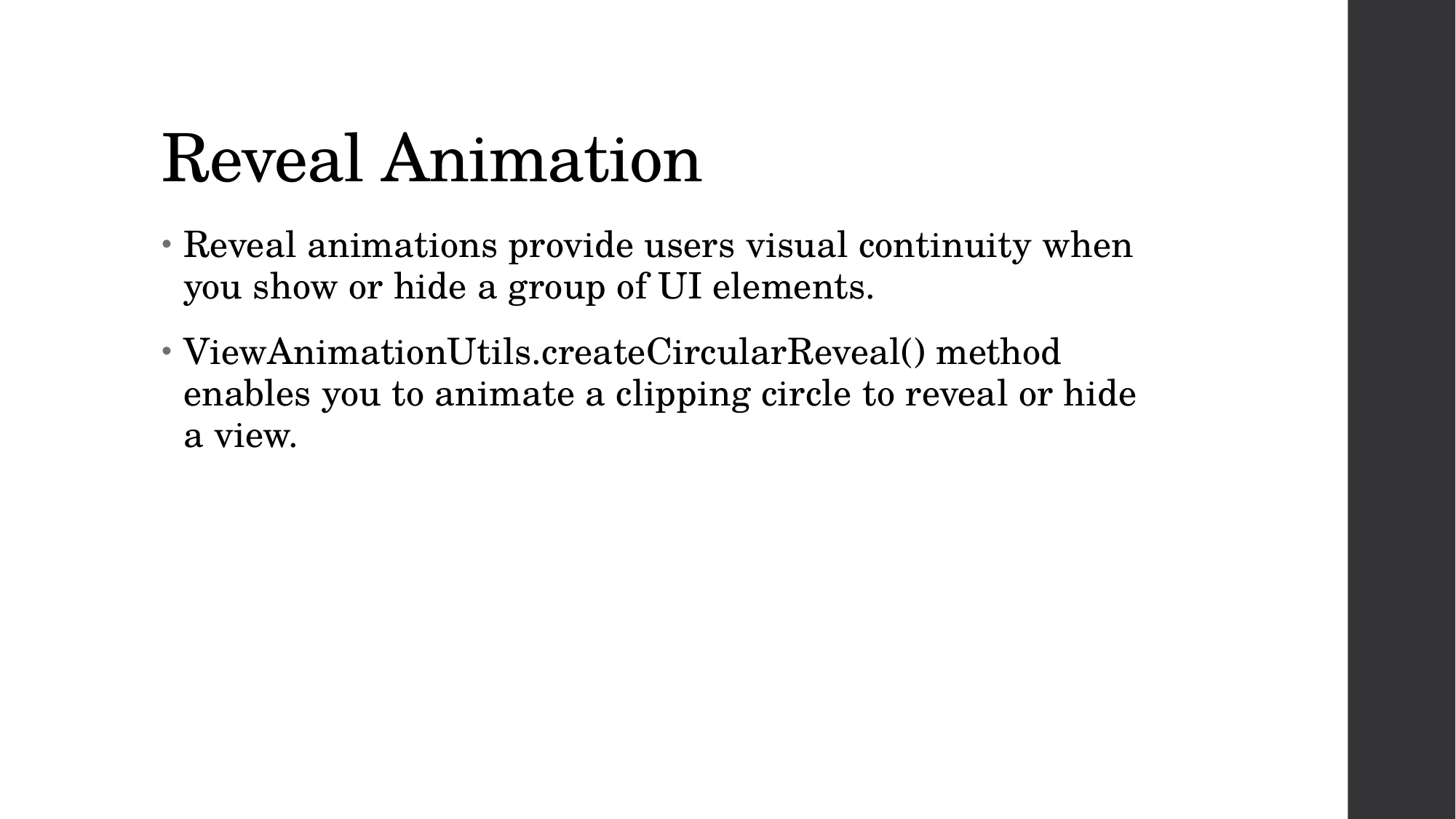

# Reveal Animation
Reveal animations provide users visual continuity when you show or hide a group of UI elements.
ViewAnimationUtils.createCircularReveal() method enables you to animate a clipping circle to reveal or hide a view.